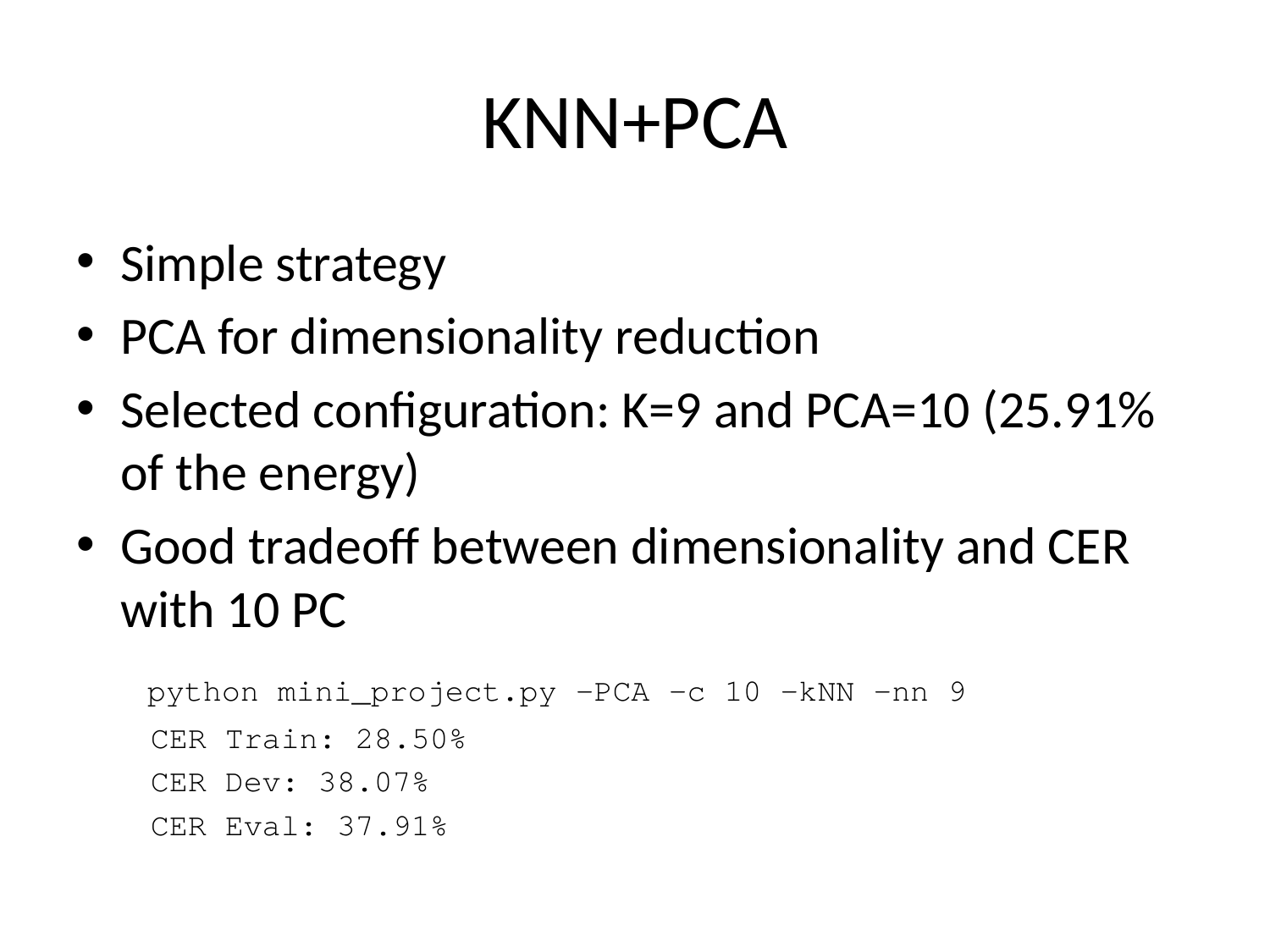

# KNN+PCA
Simple strategy
PCA for dimensionality reduction
Selected configuration: K=9 and PCA=10 (25.91% of the energy)
Good tradeoff between dimensionality and CER with 10 PC
      python mini_project.py -PCA -c 10 -kNN -nn 9
    CER Train: 28.50%
    CER Dev: 38.07%
    CER Eval: 37.91%